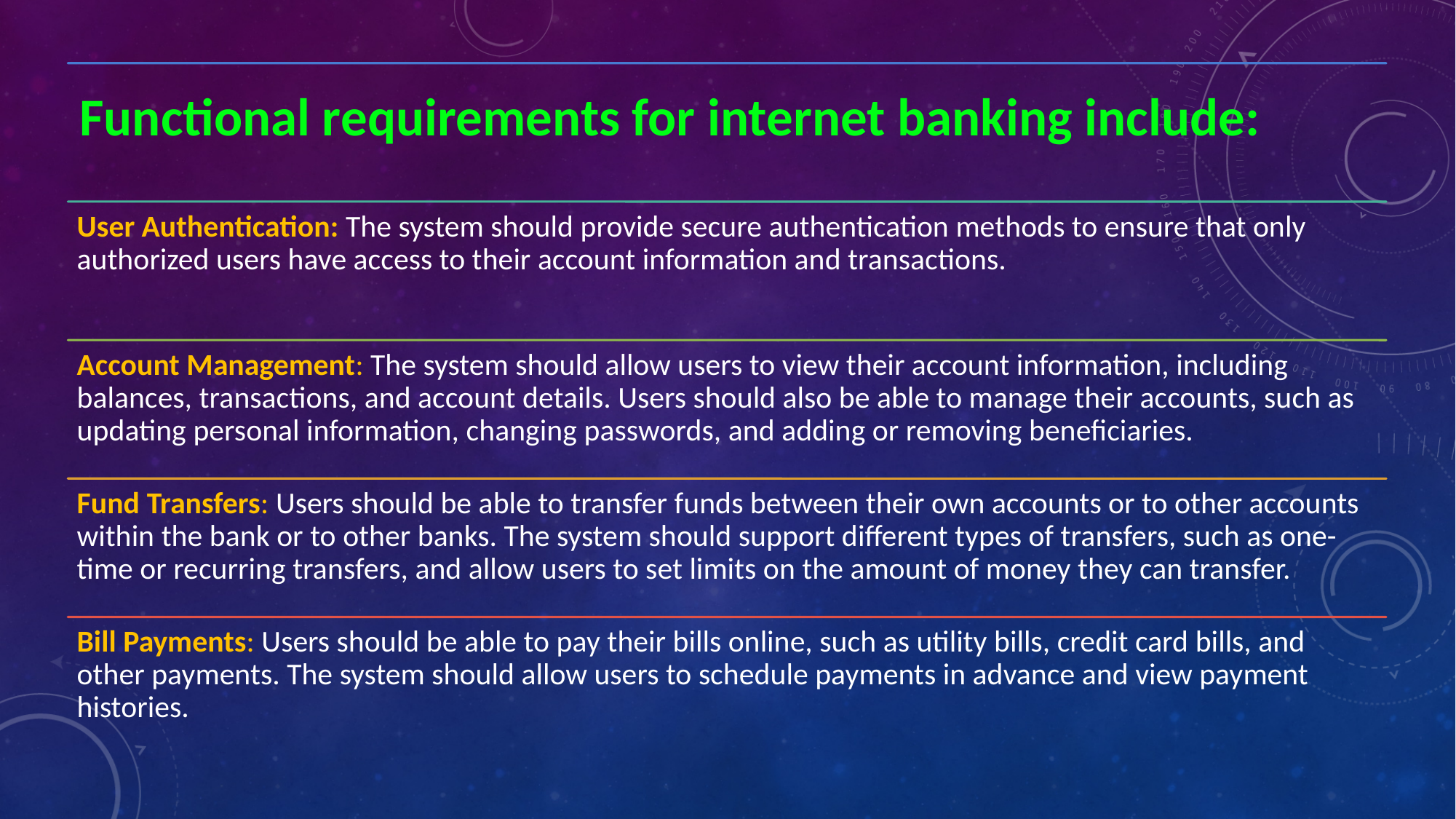

User Authentication: The system should provide secure authentication methods to ensure that only authorized users have access to their account information and transactions.
Account Management: The system should allow users to view their account information, including balances, transactions, and account details. Users should also be able to manage their accounts, such as updating personal information, changing passwords, and adding or removing beneficiaries.
Fund Transfers: Users should be able to transfer funds between their own accounts or to other accounts within the bank or to other banks. The system should support different types of transfers, such as one-time or recurring transfers, and allow users to set limits on the amount of money they can transfer.
Bill Payments: Users should be able to pay their bills online, such as utility bills, credit card bills, and other payments. The system should allow users to schedule payments in advance and view payment histories.
Functional requirements for internet banking include: